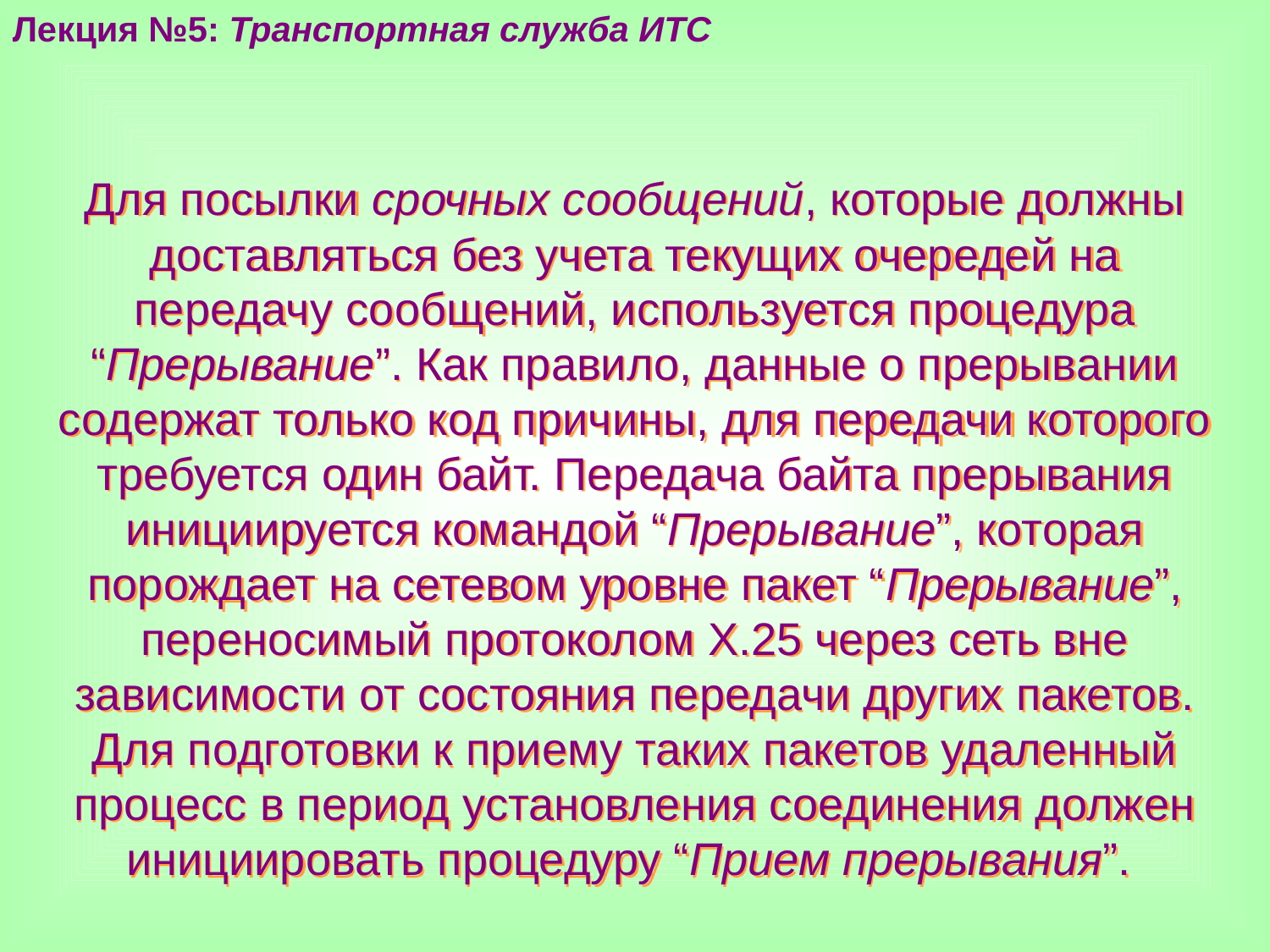

Лекция №5: Транспортная служба ИТС
Для посылки срочных сообщений, которые должны доставляться без учета текущих очередей на передачу сообщений, используется процедура “Прерывание”. Как правило, данные о прерывании содержат только код причины, для передачи которого требуется один байт. Передача байта прерывания инициируется командой “Прерывание”, которая порождает на сетевом уровне пакет “Прерывание”, переносимый протоколом Х.25 через сеть вне зависимости от состояния передачи других пакетов. Для подготовки к приему таких пакетов удаленный процесс в период установления соединения должен инициировать процедуру “Прием прерывания”.